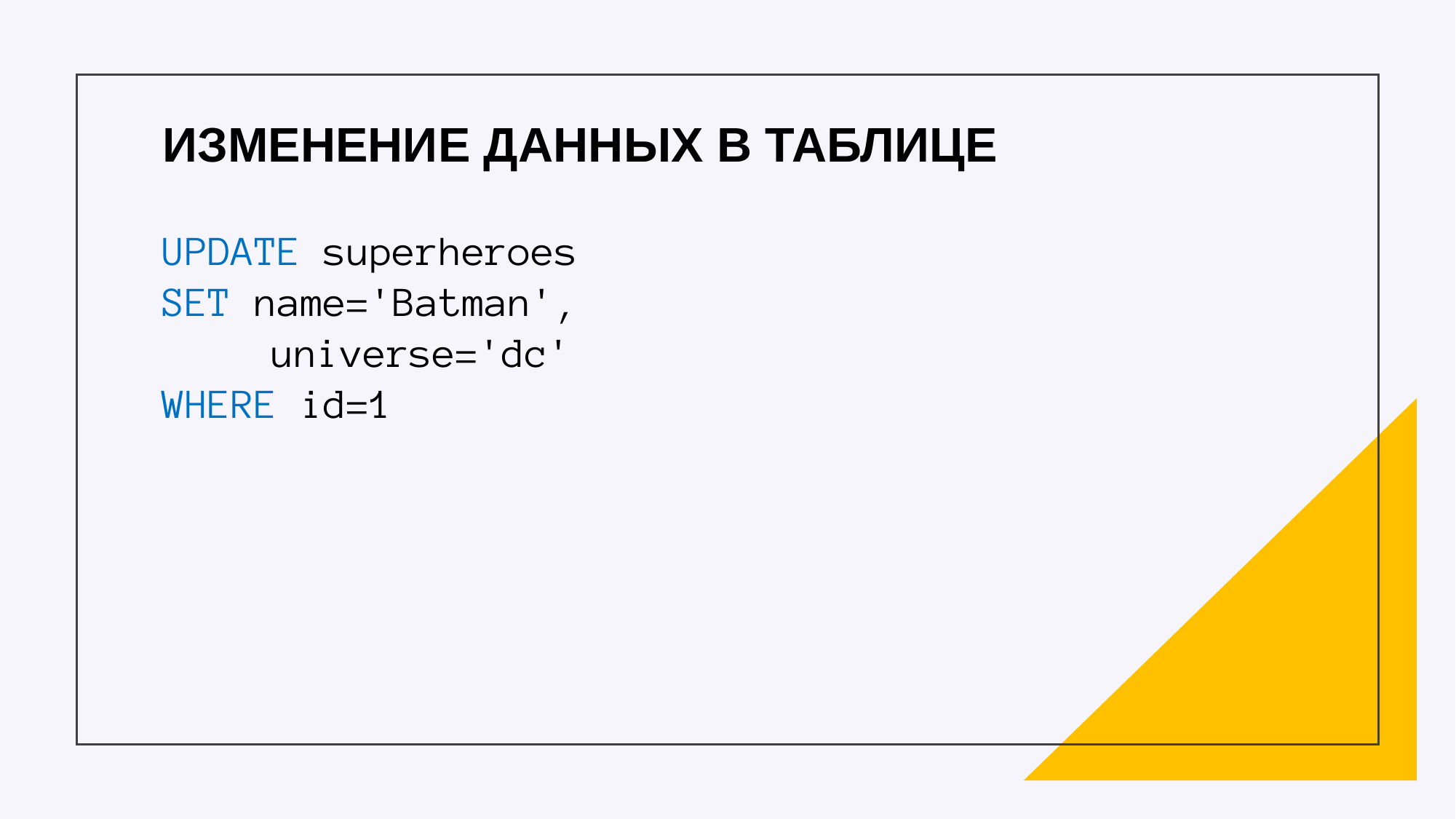

ИЗМЕНЕНИЕ ДАННЫХ В ТАБЛИЦЕ

UPDATE superheroes
SET name='Batman',
	universe='dc'
WHERE id=1